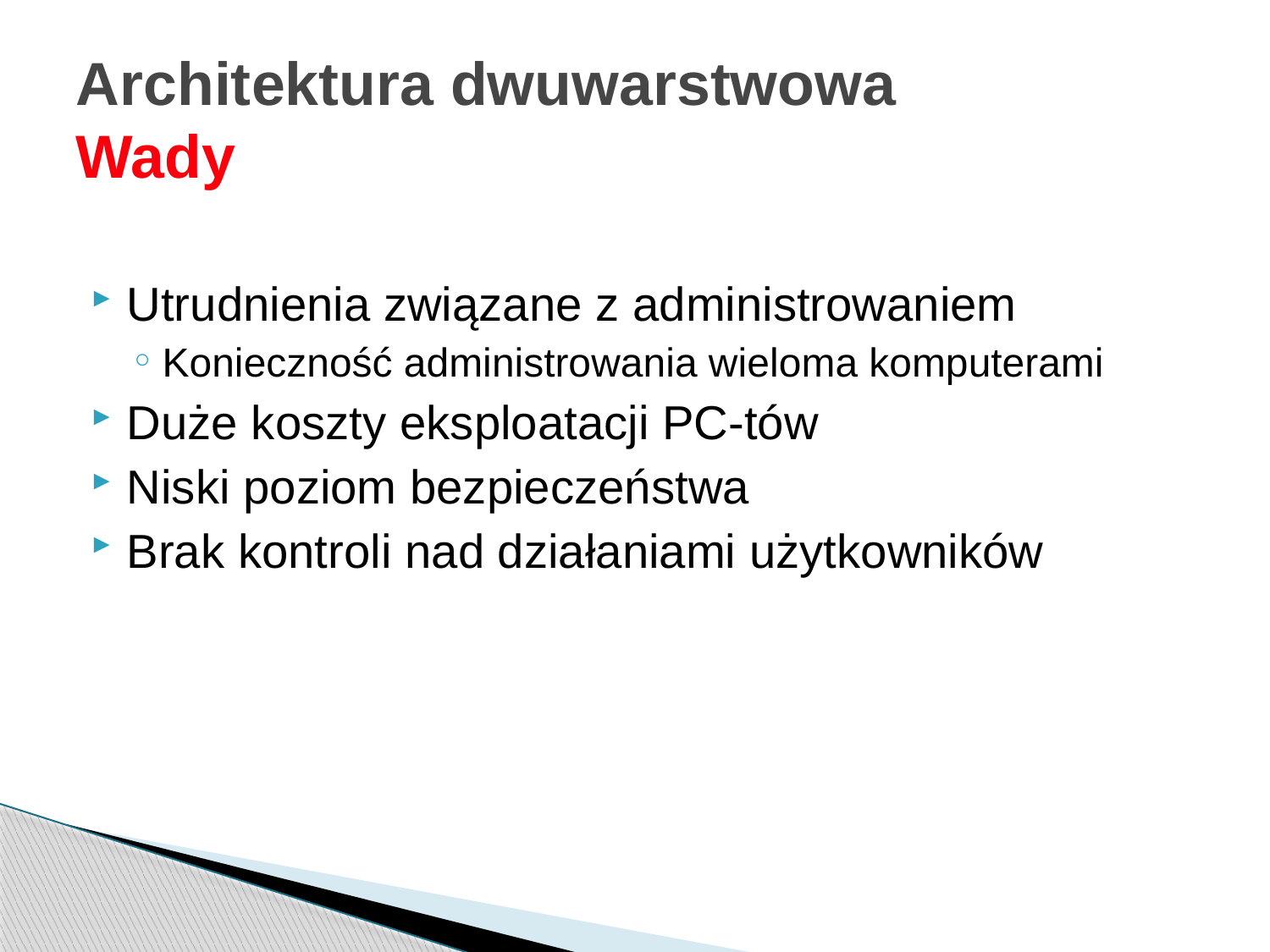

# Architektura dwuwarstwowa Wady
Utrudnienia związane z administrowaniem
Konieczność administrowania wieloma komputerami
Duże koszty eksploatacji PC-tów
Niski poziom bezpieczeństwa
Brak kontroli nad działaniami użytkowników